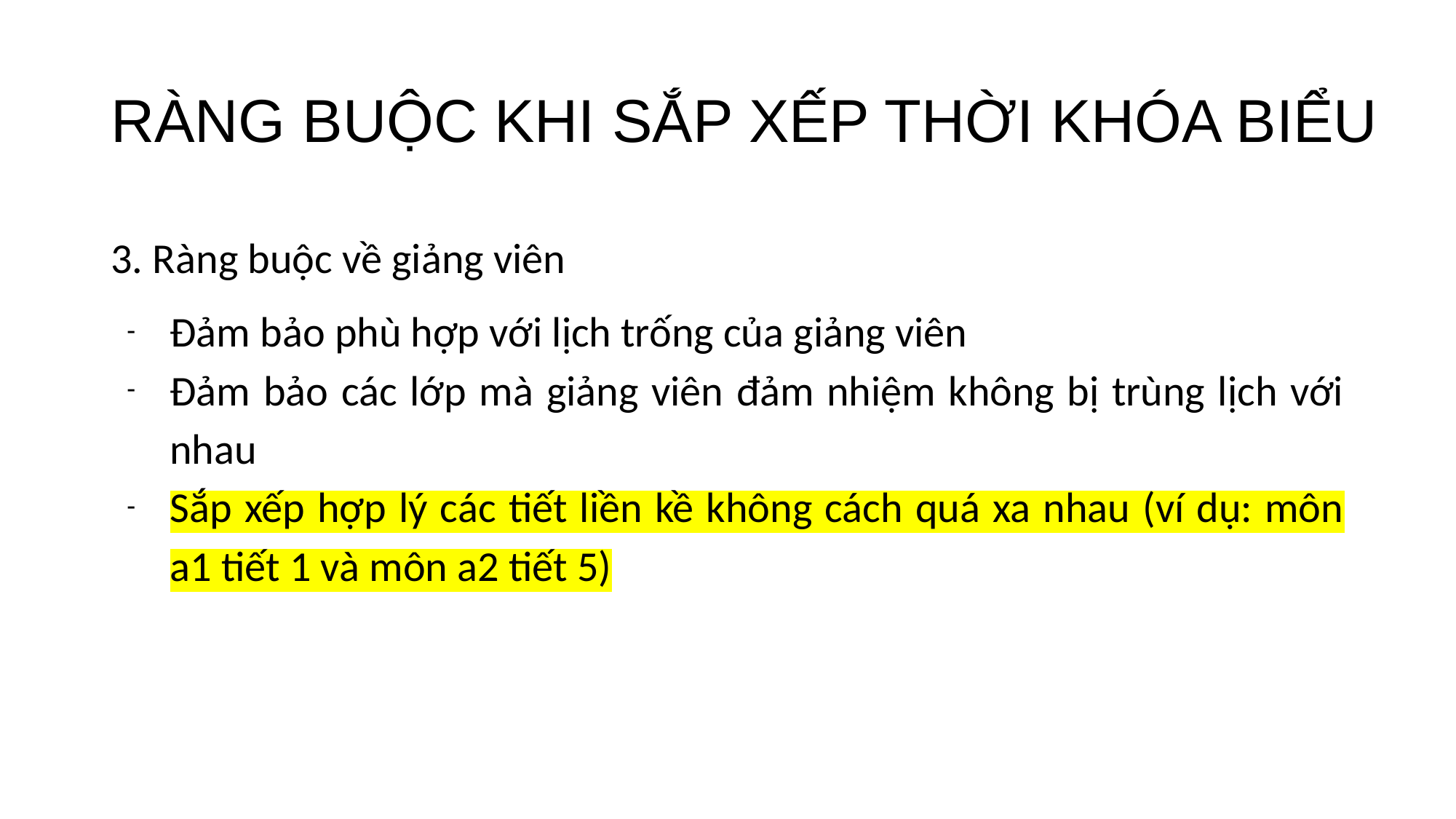

# RÀNG BUỘC KHI SẮP XẾP THỜI KHÓA BIỂU
3. Ràng buộc về giảng viên
Đảm bảo phù hợp với lịch trống của giảng viên
Đảm bảo các lớp mà giảng viên đảm nhiệm không bị trùng lịch với nhau
Sắp xếp hợp lý các tiết liền kề không cách quá xa nhau (ví dụ: môn a1 tiết 1 và môn a2 tiết 5)